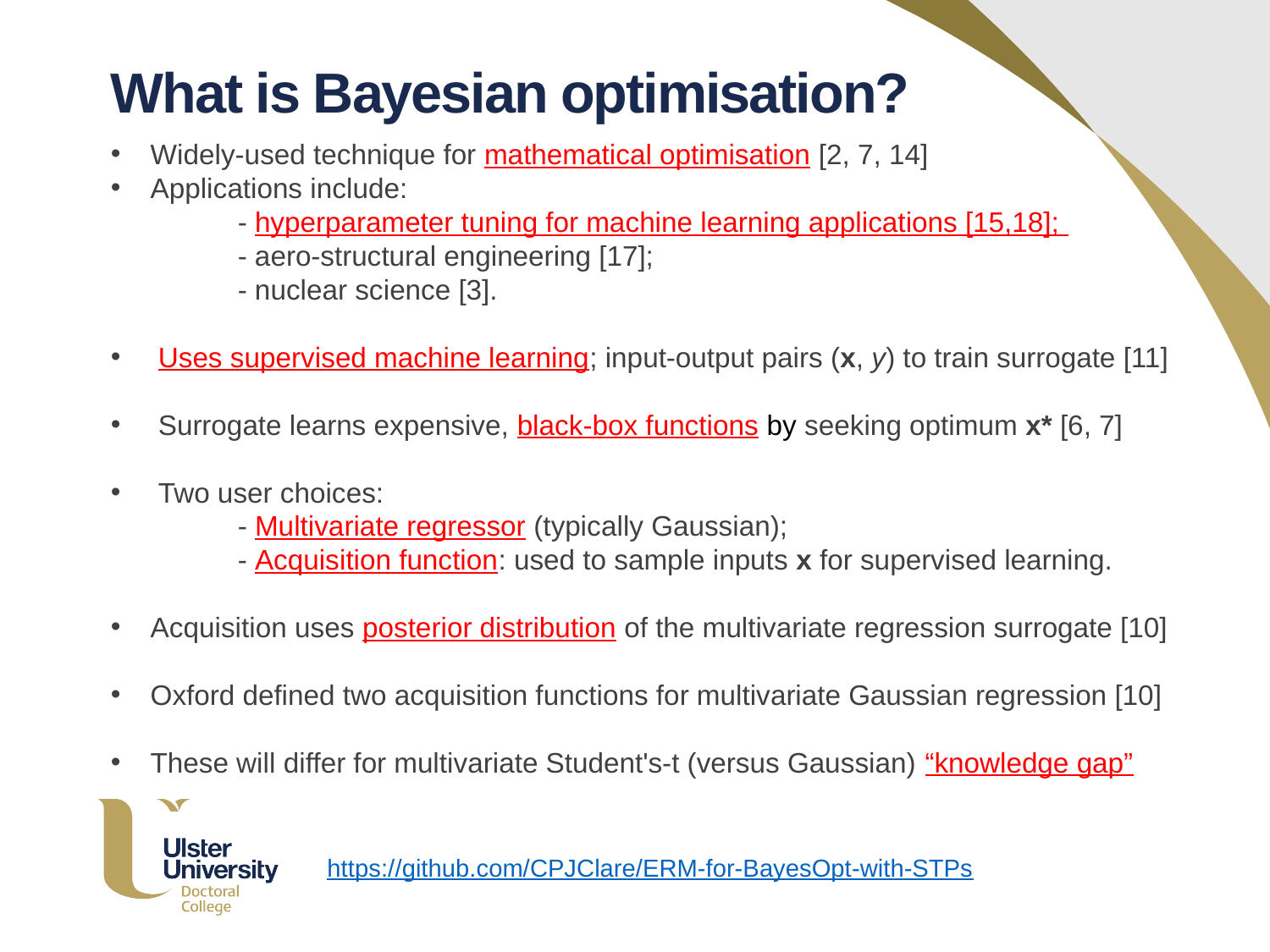

What is Bayesian optimisation?
Widely-used technique for mathematical optimisation [2, 7, 14]
Applications include:
	- hyperparameter tuning for machine learning applications [15,18];
	- aero-structural engineering [17];
	- nuclear science [3].

 Uses supervised machine learning; input-output pairs (x, y) to train surrogate [11]
 Surrogate learns expensive, black-box functions by seeking optimum x* [6, 7]

 Two user choices:
	- Multivariate regressor (typically Gaussian);
	- Acquisition function: used to sample inputs x for supervised learning.

Acquisition uses posterior distribution of the multivariate regression surrogate [10]
Oxford defined two acquisition functions for multivariate Gaussian regression [10]

These will differ for multivariate Student's-t (versus Gaussian) “knowledge gap”

https://github.com/CPJClare/ERM-for-BayesOpt-with-STPs